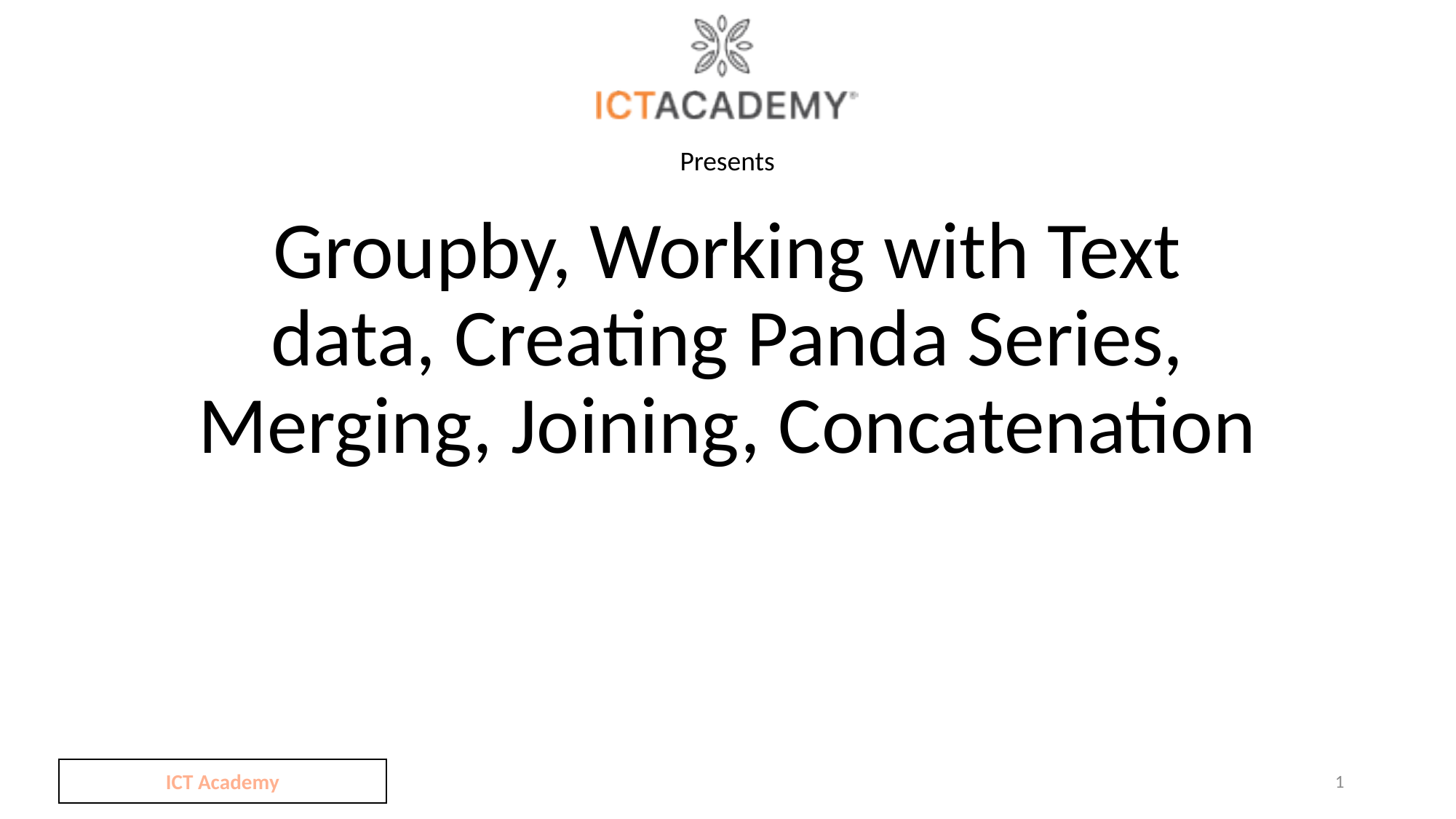

# Groupby, Working with Text data, Creating Panda Series, Merging, Joining, Concatenation
ICT Academy
1